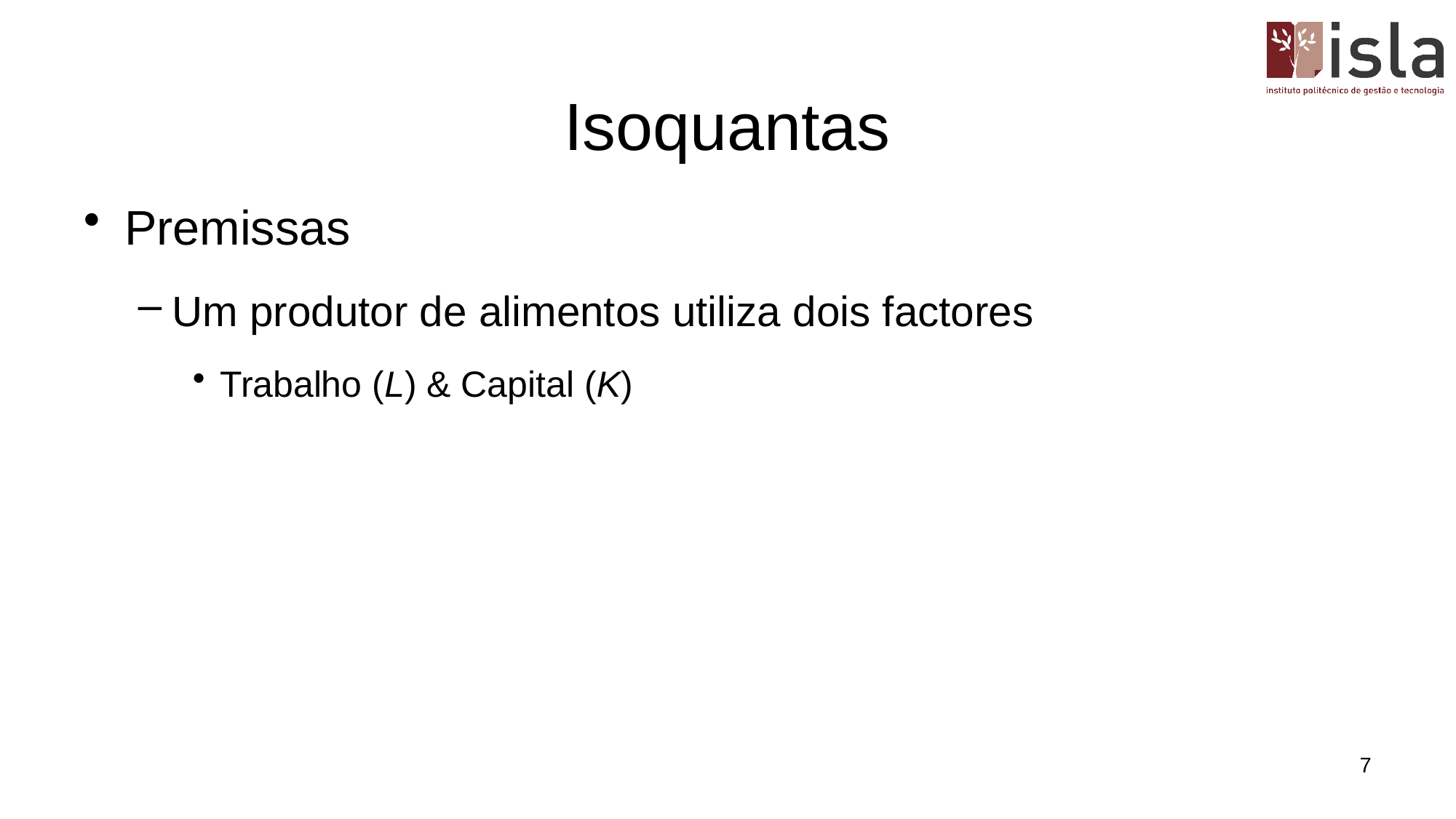

# Isoquantas
Premissas
Um produtor de alimentos utiliza dois factores
Trabalho (L) & Capital (K)
7